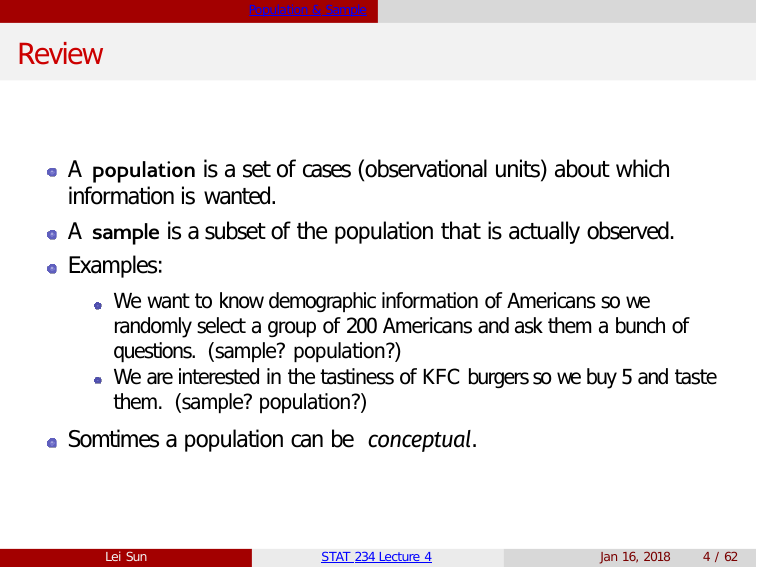

Population & Sample

# Review
A population is a set of cases (observational units) about which  information is wanted.
A sample is a subset of the population that is actually observed.  Examples:
We want to know demographic information of Americans so we  randomly select a group of 200 Americans and ask them a bunch of  questions.  (sample? population?)
We are interested in the tastiness of KFC burgers so we buy 5 and taste  them.  (sample? population?)
Somtimes a population can be  conceptual.

Lei Sun
STAT 234 Lecture 4
Jan 16, 2018
4 / 62